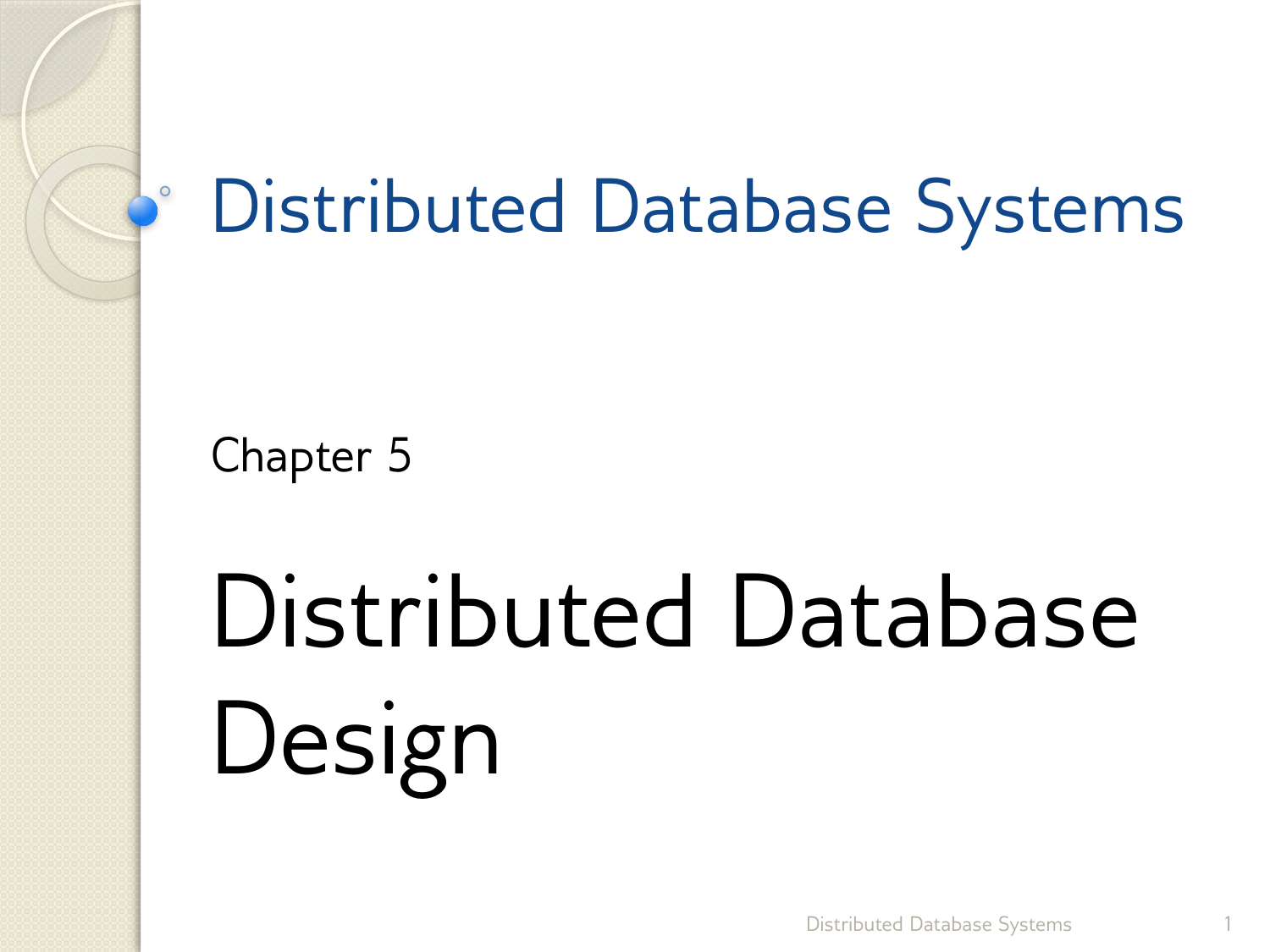

# Distributed Database Systems

Chapter 5

Distributed Database Design
Distributed Database Systems
1